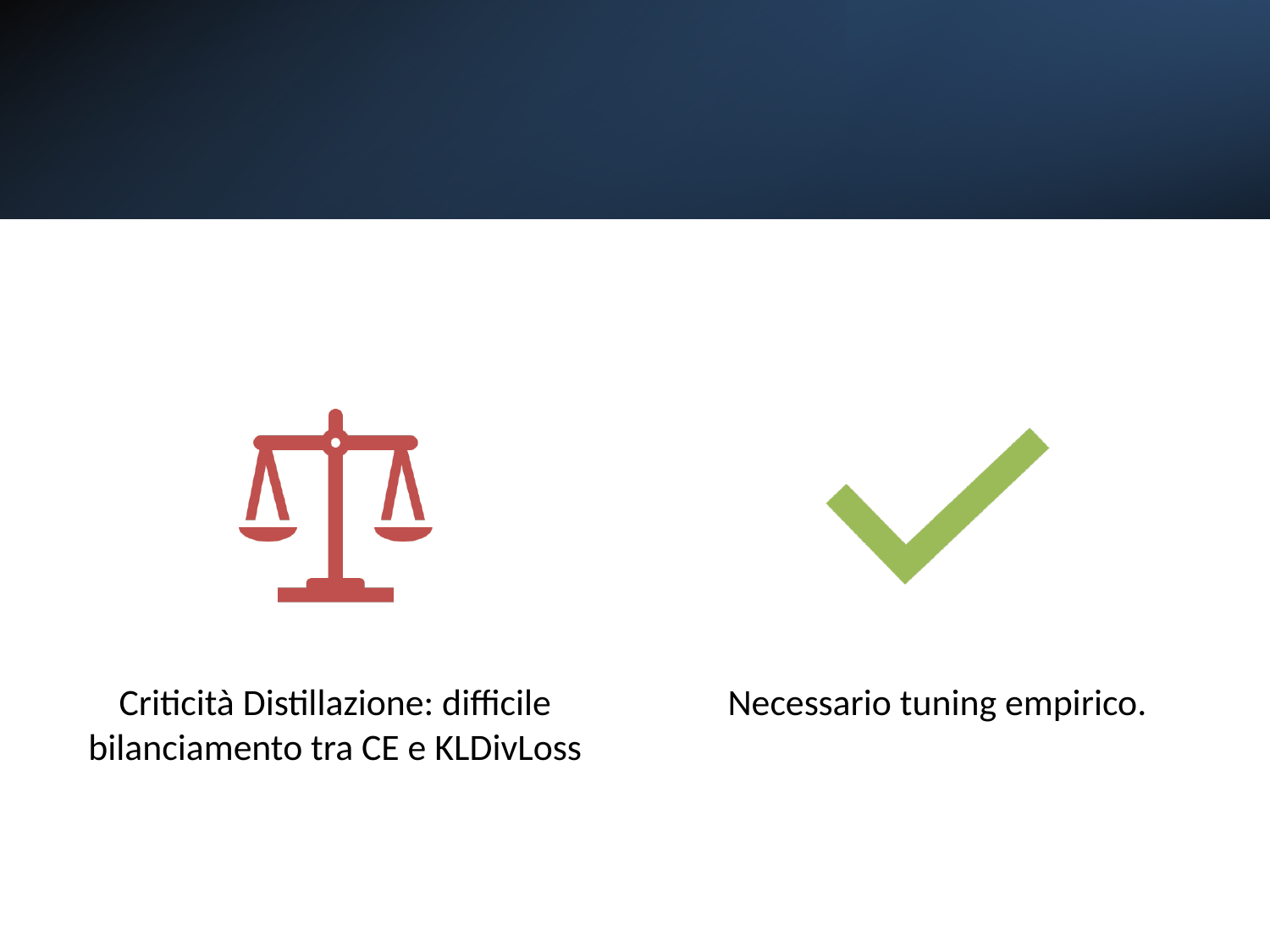

Criticità Distillazione: difficile bilanciamento tra CE e KLDivLoss
Necessario tuning empirico.